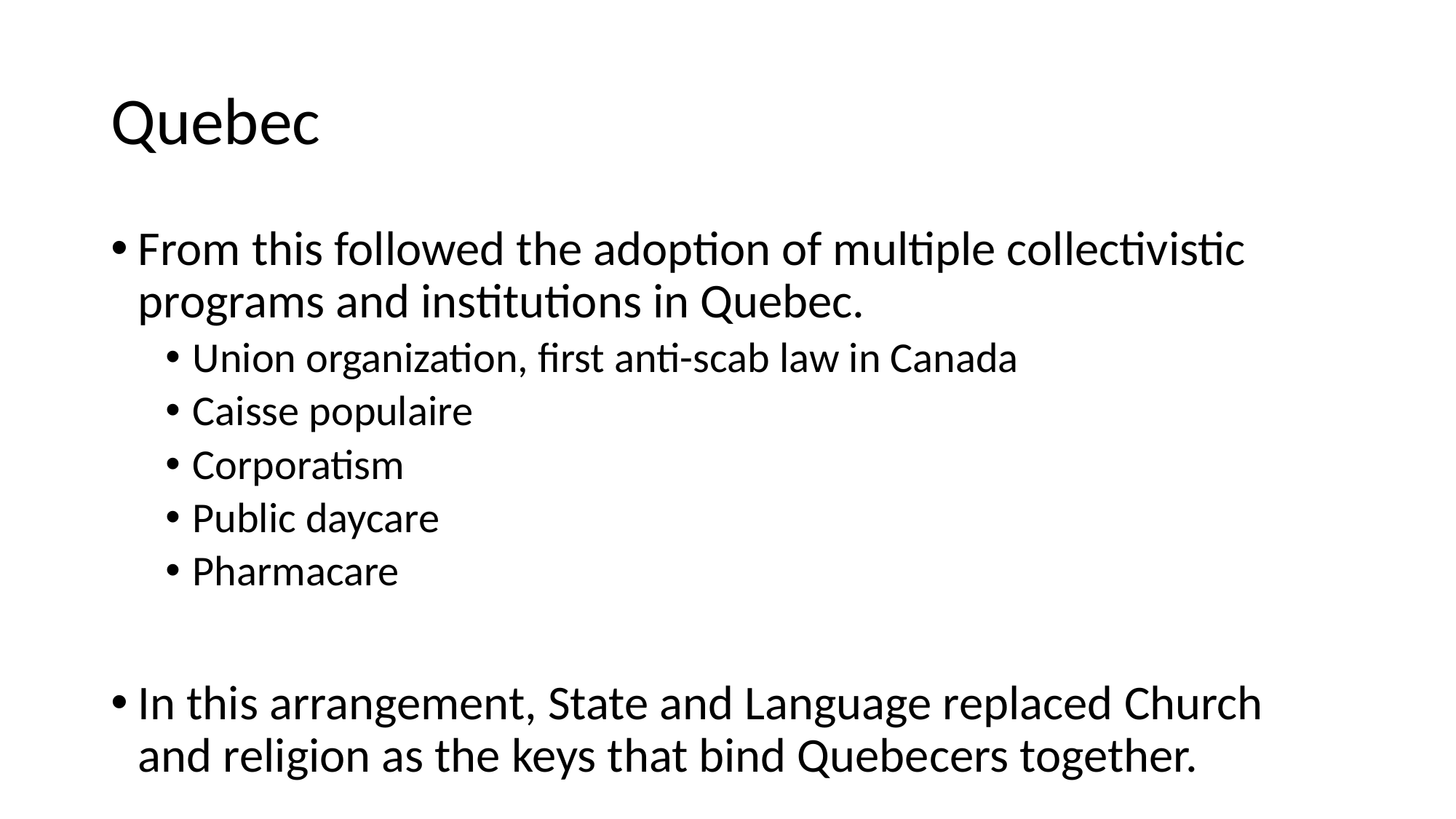

# Quebec
From this followed the adoption of multiple collectivistic programs and institutions in Quebec.
Union organization, first anti-scab law in Canada
Caisse populaire
Corporatism
Public daycare
Pharmacare

In this arrangement, State and Language replaced Church and religion as the keys that bind Quebecers together.